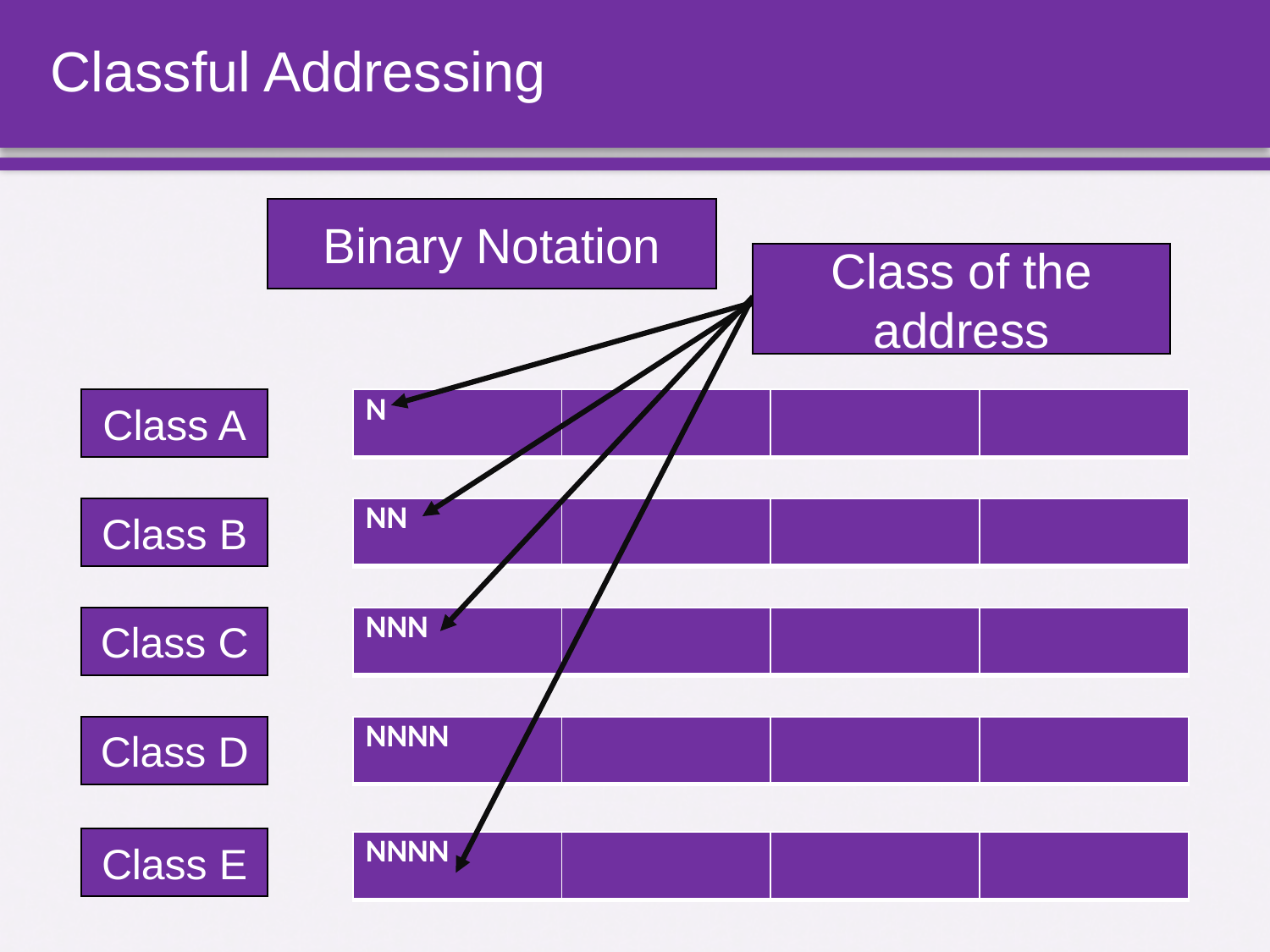

# Classful Addressing
Binary Notation
Class of the address
Class A
| N |  |  |  |
| --- | --- | --- | --- |
| NN |  |  |  |
| --- | --- | --- | --- |
Class B
| NNN |  |  |  |
| --- | --- | --- | --- |
Class C
| NNNN |  |  |  |
| --- | --- | --- | --- |
Class D
Class E
| NNNN |  |  |  |
| --- | --- | --- | --- |